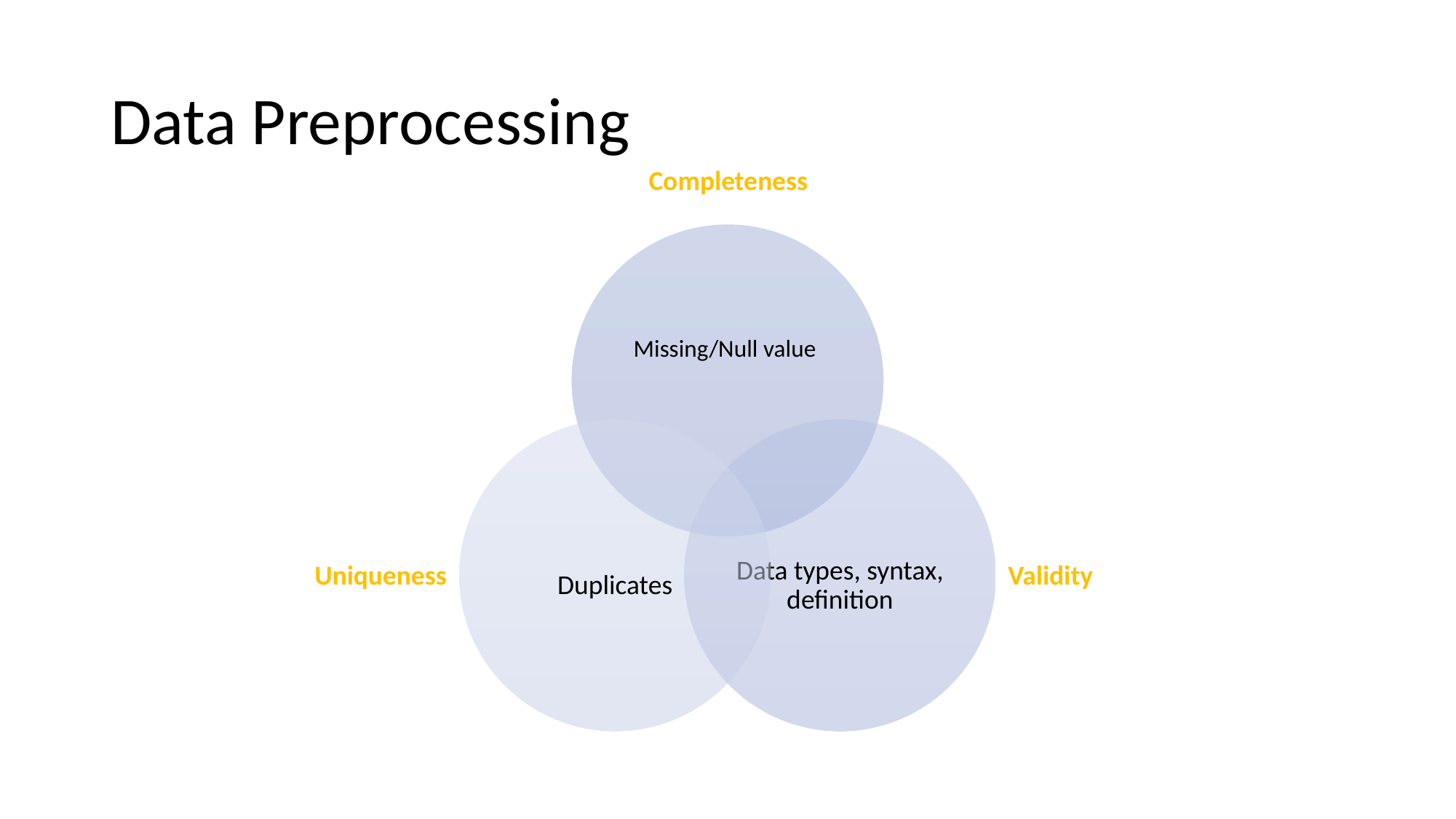

# Data Preprocessing
Completeness
Missing/Null value
Data types, syntax, definition
Duplicates
Uniqueness
Validity